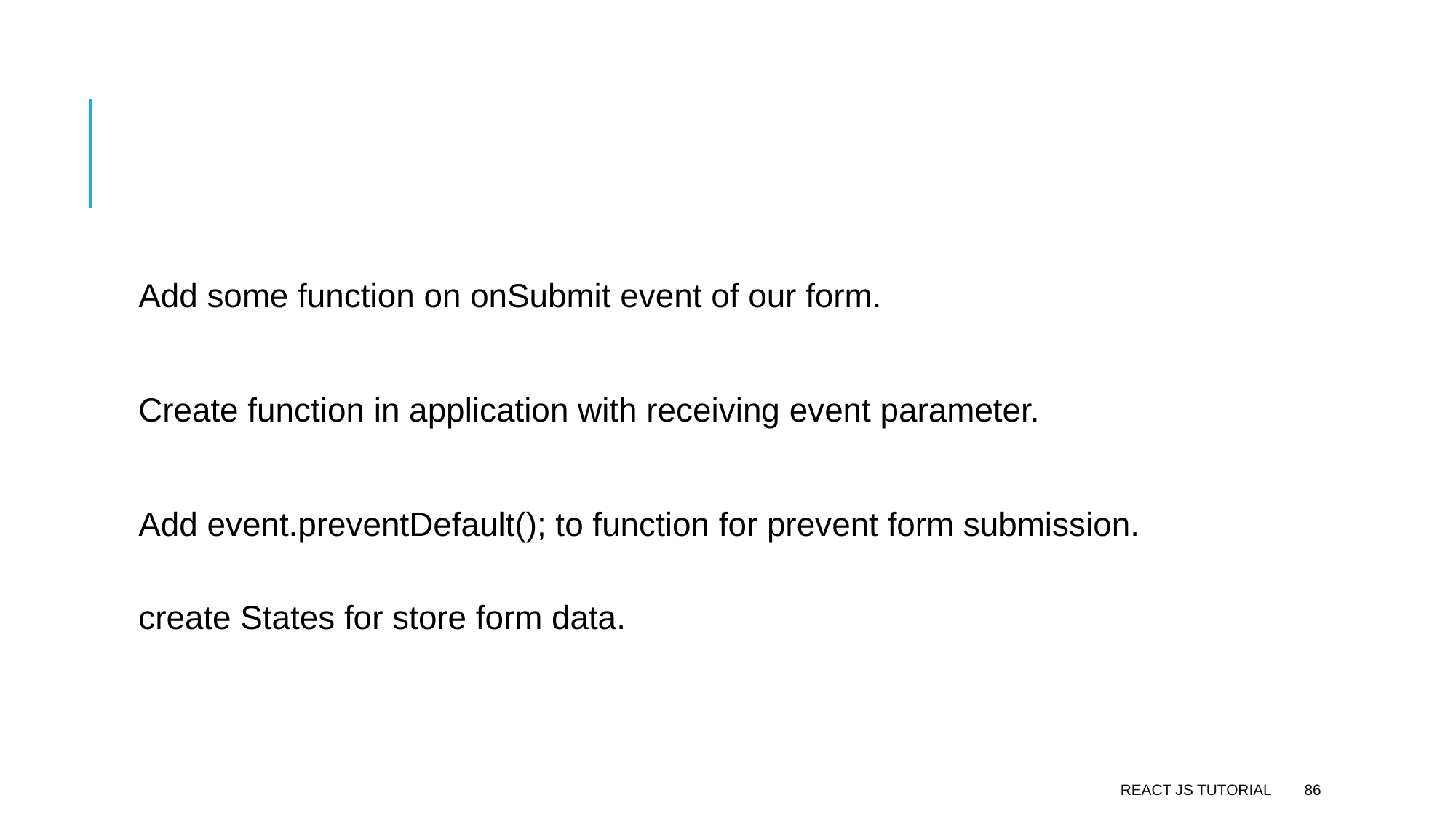

#
Add some function on onSubmit event of our form.

Create function in application with receiving event parameter.

Add event.preventDefault(); to function for prevent form submission.
create States for store form data.

React JS Tutorial
86